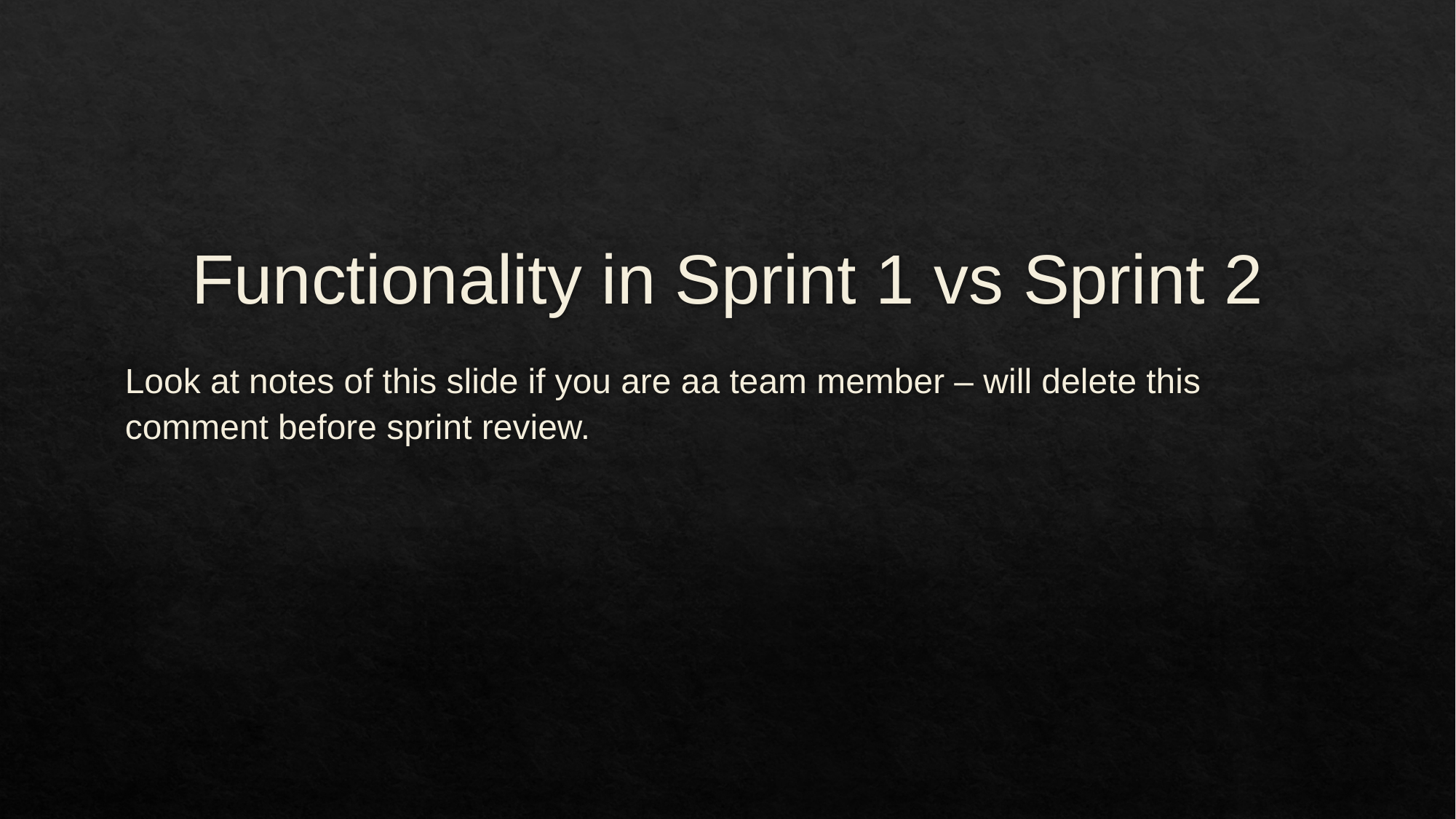

# Functionality in Sprint 1 vs Sprint 2
Look at notes of this slide if you are aa team member – will delete this comment before sprint review.